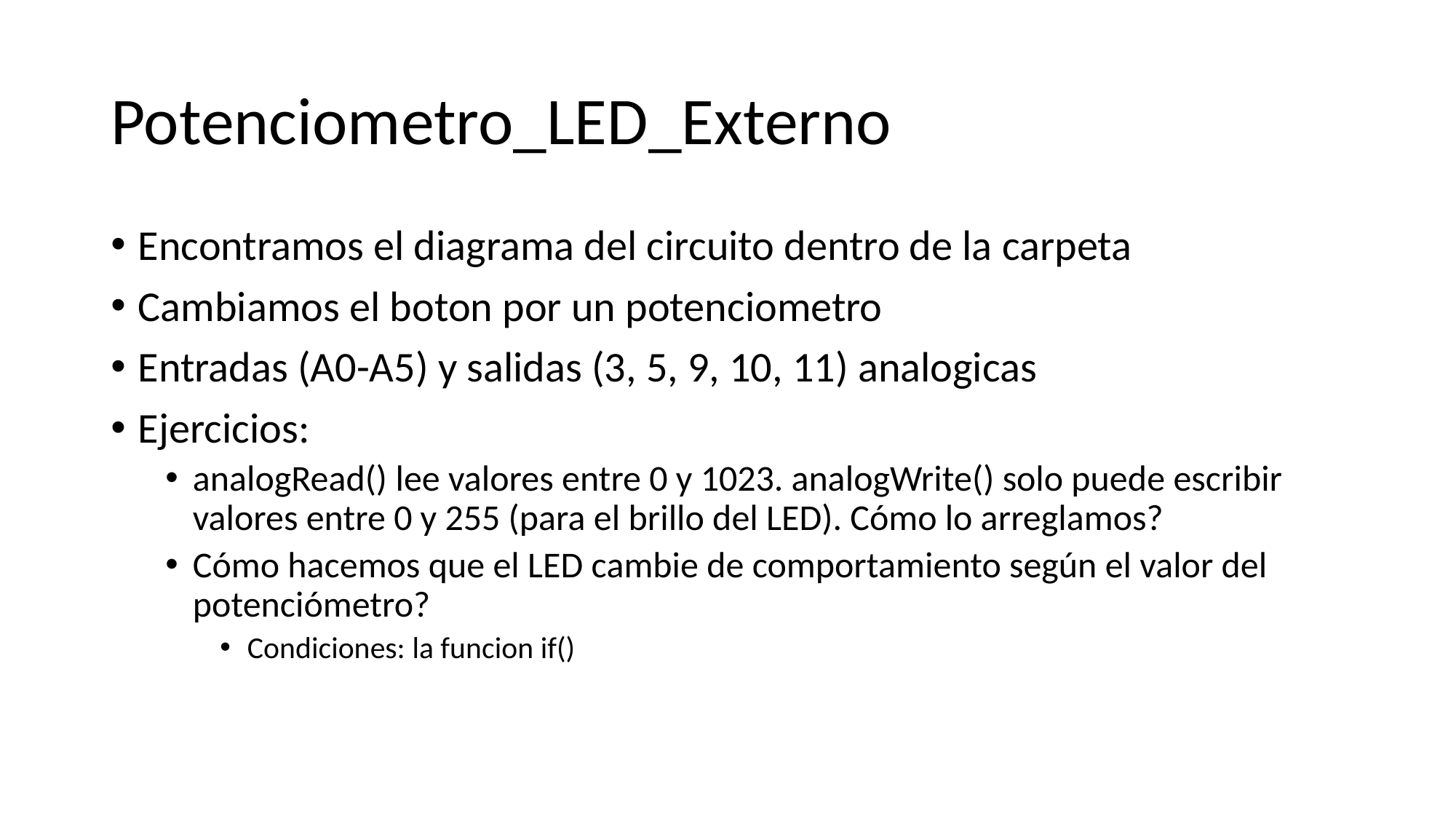

# Potenciometro_LED_Externo
Encontramos el diagrama del circuito dentro de la carpeta
Cambiamos el boton por un potenciometro
Entradas (A0-A5) y salidas (3, 5, 9, 10, 11) analogicas
Ejercicios:
analogRead() lee valores entre 0 y 1023. analogWrite() solo puede escribir valores entre 0 y 255 (para el brillo del LED). Cómo lo arreglamos?
Cómo hacemos que el LED cambie de comportamiento según el valor del potenciómetro?
Condiciones: la funcion if()